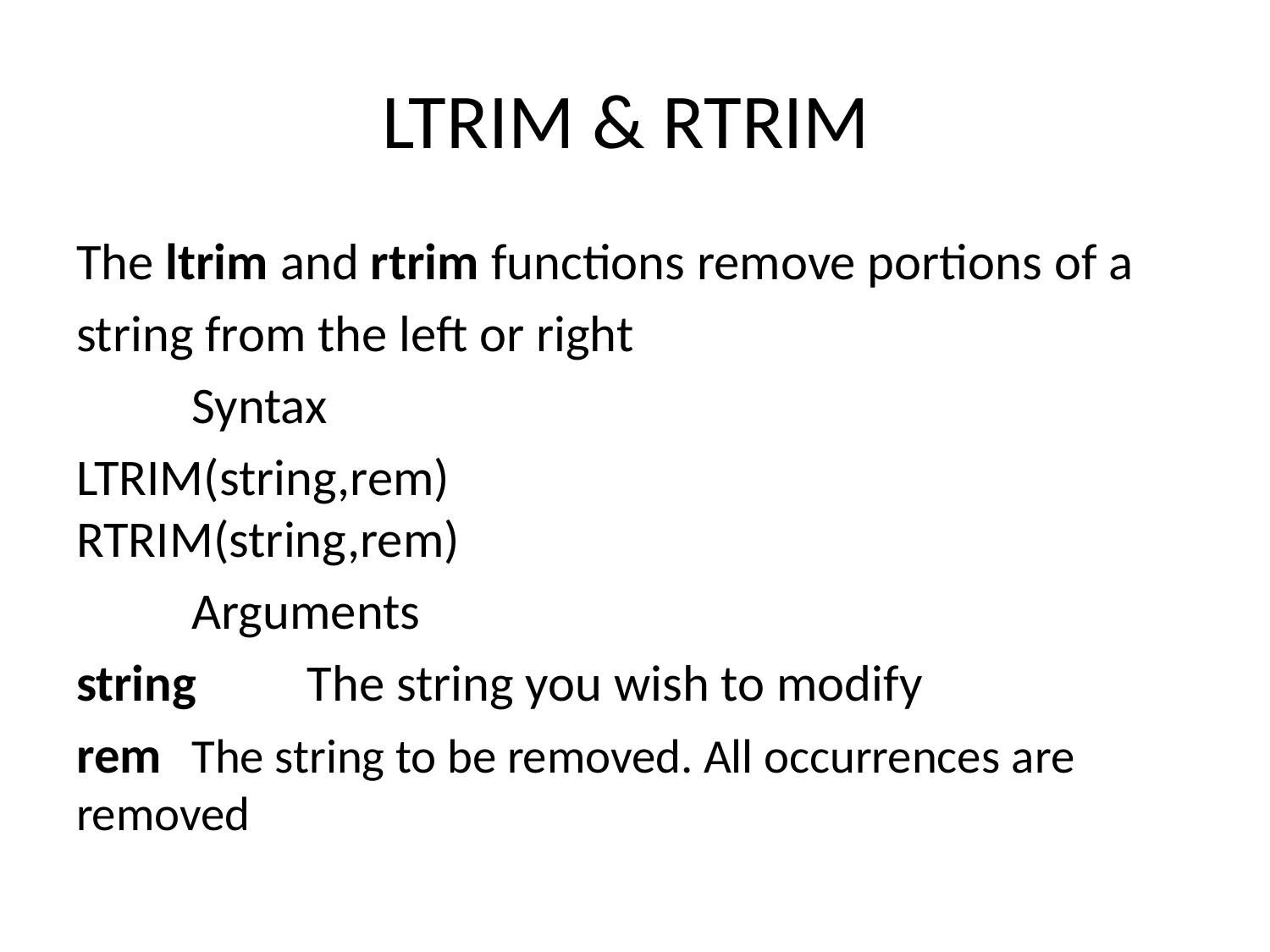

# LTRIM & RTRIM
The ltrim and rtrim functions remove portions of a
string from the left or right
	Syntax
LTRIM(string,rem)
RTRIM(string,rem)
	Arguments
string		The string you wish to modify
rem		The string to be removed. All occurrences are removed